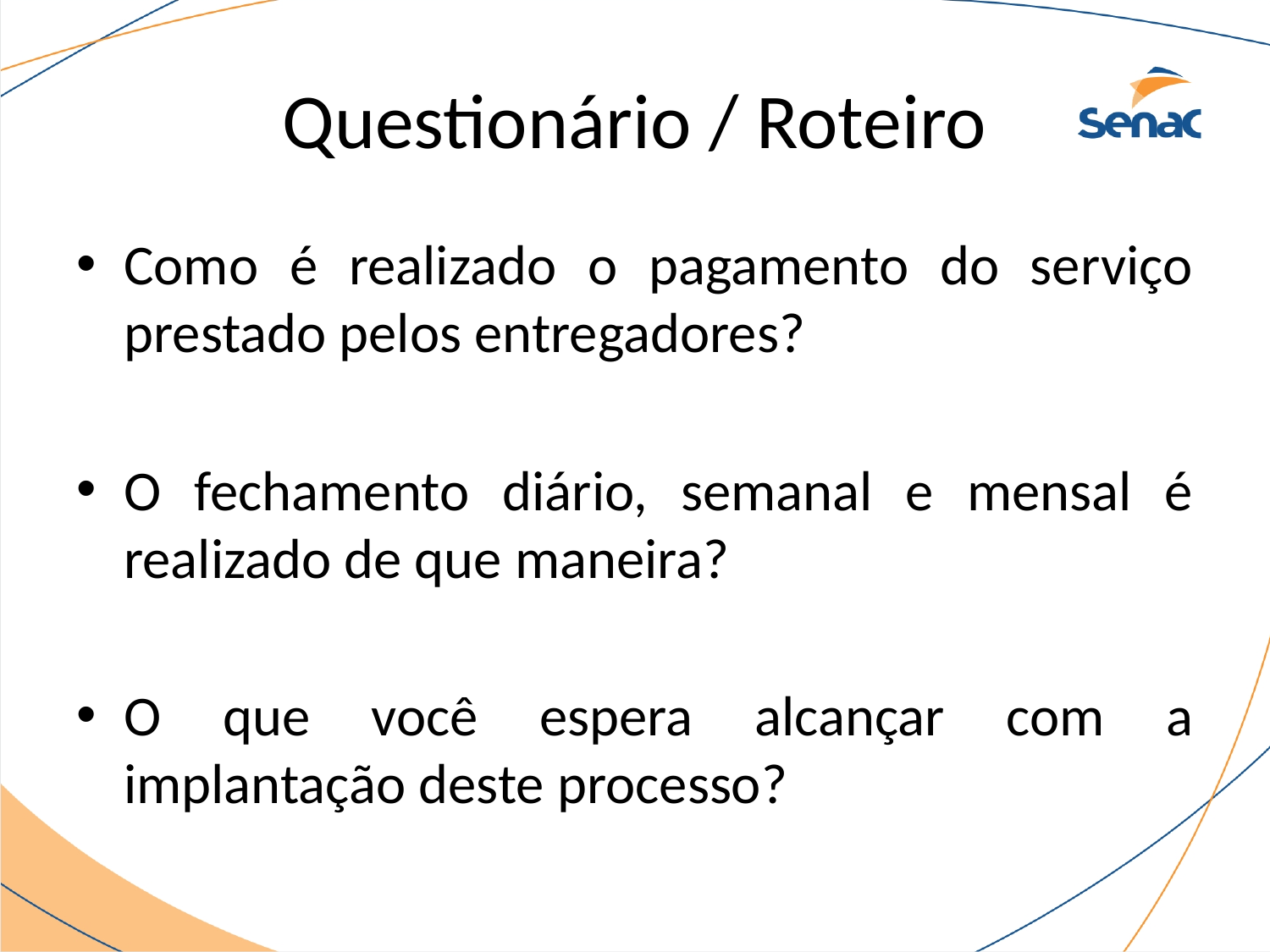

# Questionário / Roteiro
Como é realizado o pagamento do serviço prestado pelos entregadores?

O fechamento diário, semanal e mensal é realizado de que maneira?

O que você espera alcançar com a implantação deste processo?